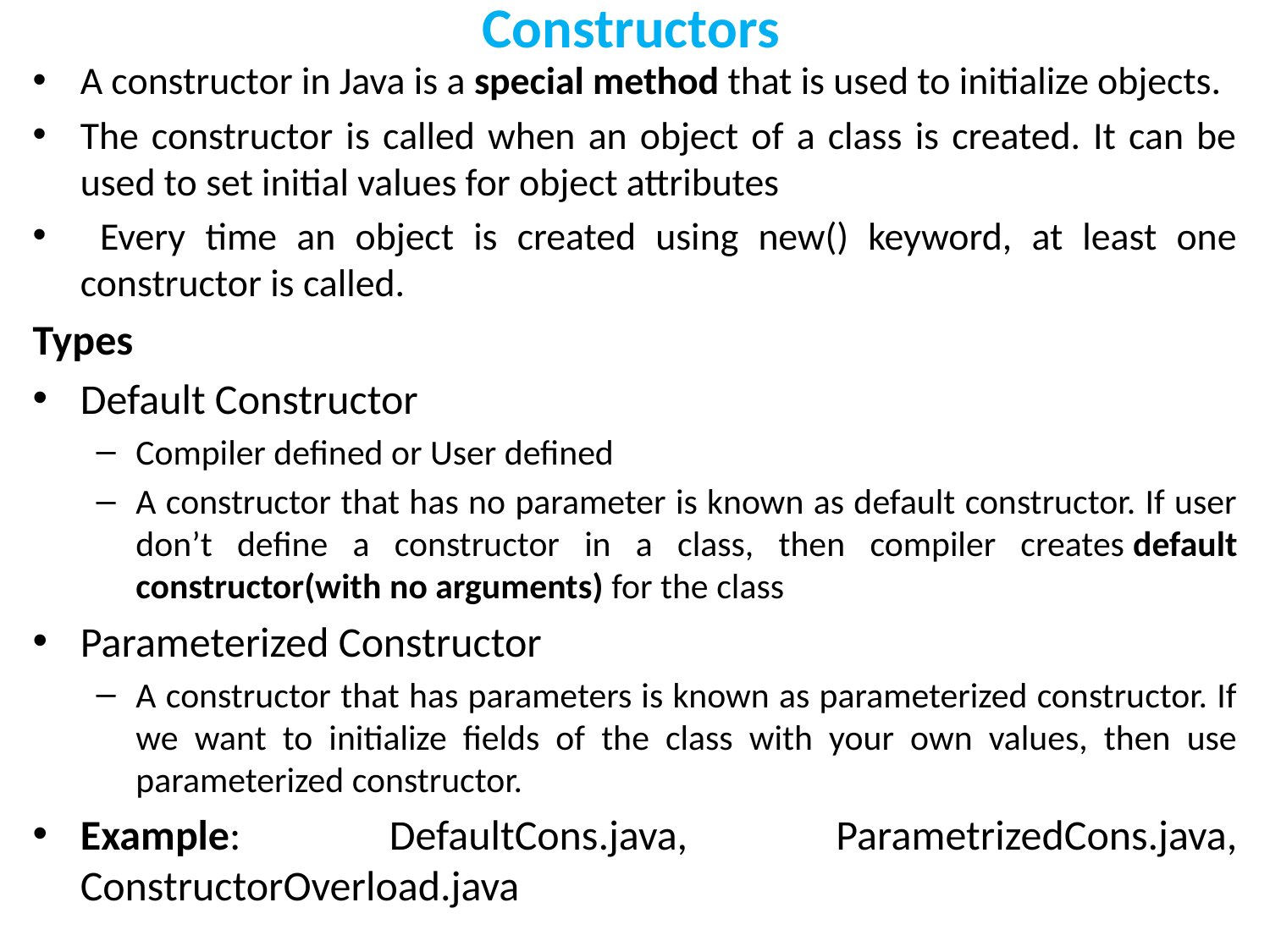

# Constructors
A constructor in Java is a special method that is used to initialize objects.
The constructor is called when an object of a class is created. It can be used to set initial values for object attributes
 Every time an object is created using new() keyword, at least one constructor is called.
Types
Default Constructor
Compiler defined or User defined
A constructor that has no parameter is known as default constructor. If user don’t define a constructor in a class, then compiler creates default constructor(with no arguments) for the class
Parameterized Constructor
A constructor that has parameters is known as parameterized constructor. If we want to initialize fields of the class with your own values, then use parameterized constructor.
Example: DefaultCons.java, ParametrizedCons.java, ConstructorOverload.java